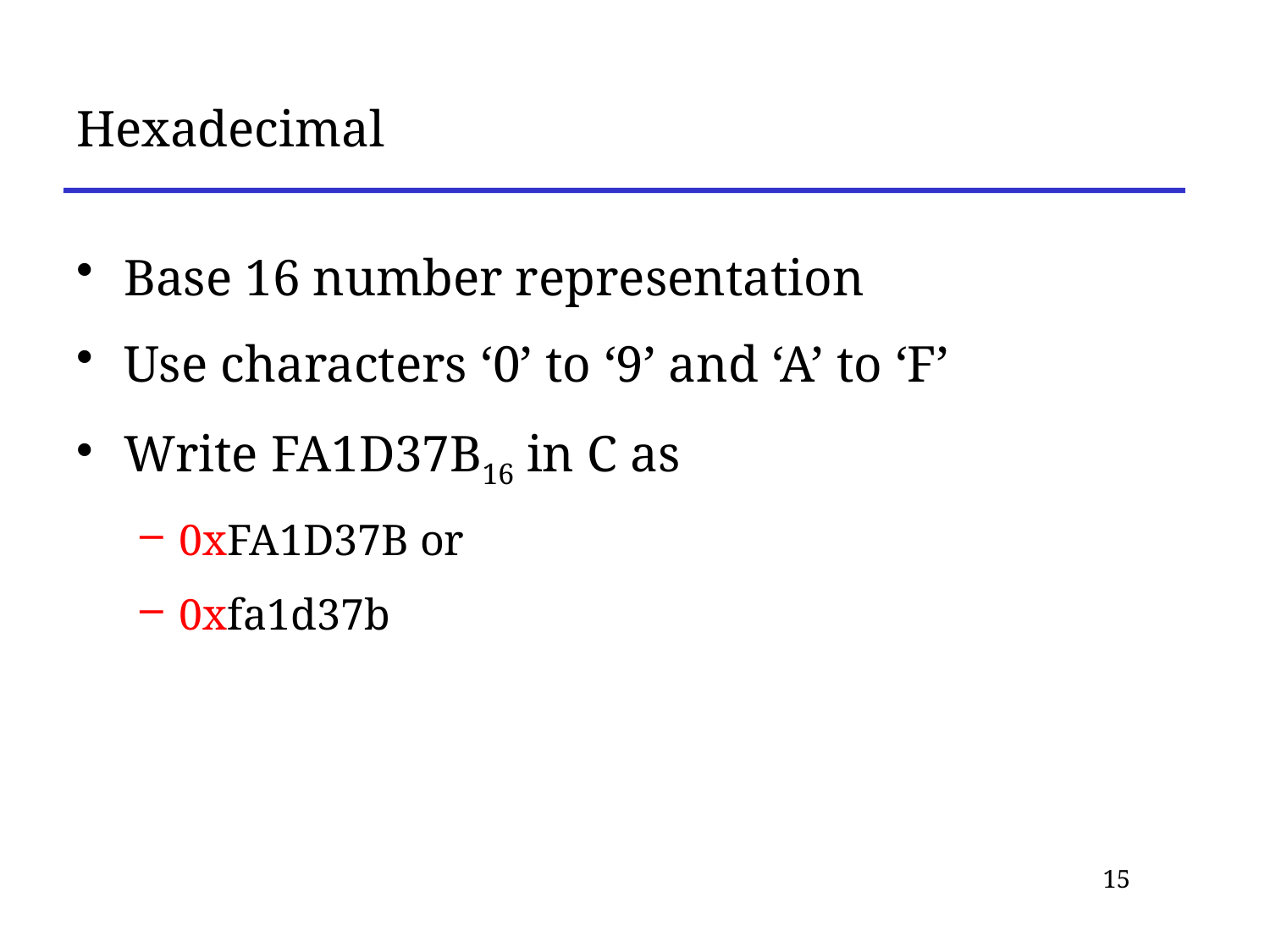

# Hexadecimal
Base 16 number representation
Use characters ‘0’ to ‘9’ and ‘A’ to ‘F’
Write FA1D37B16 in C as
0xFA1D37B or
0xfa1d37b
15